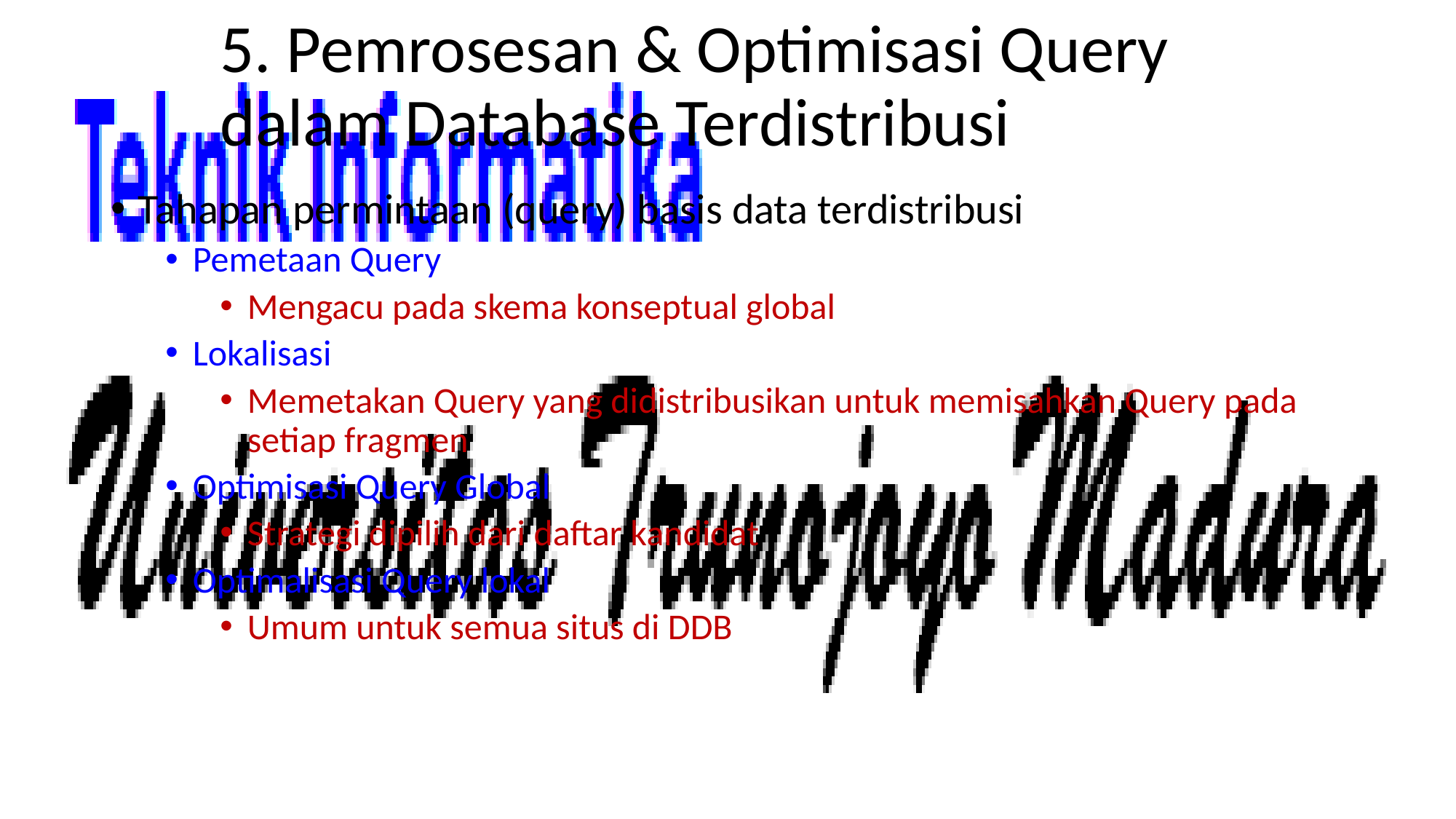

# 5. Pemrosesan & Optimisasi Query dalam Database Terdistribusi
Tahapan permintaan (query) basis data terdistribusi
Pemetaan Query
Mengacu pada skema konseptual global
Lokalisasi
Memetakan Query yang didistribusikan untuk memisahkan Query pada setiap fragmen
Optimisasi Query Global
Strategi dipilih dari daftar kandidat
Optimalisasi Query lokal
Umum untuk semua situs di DDB